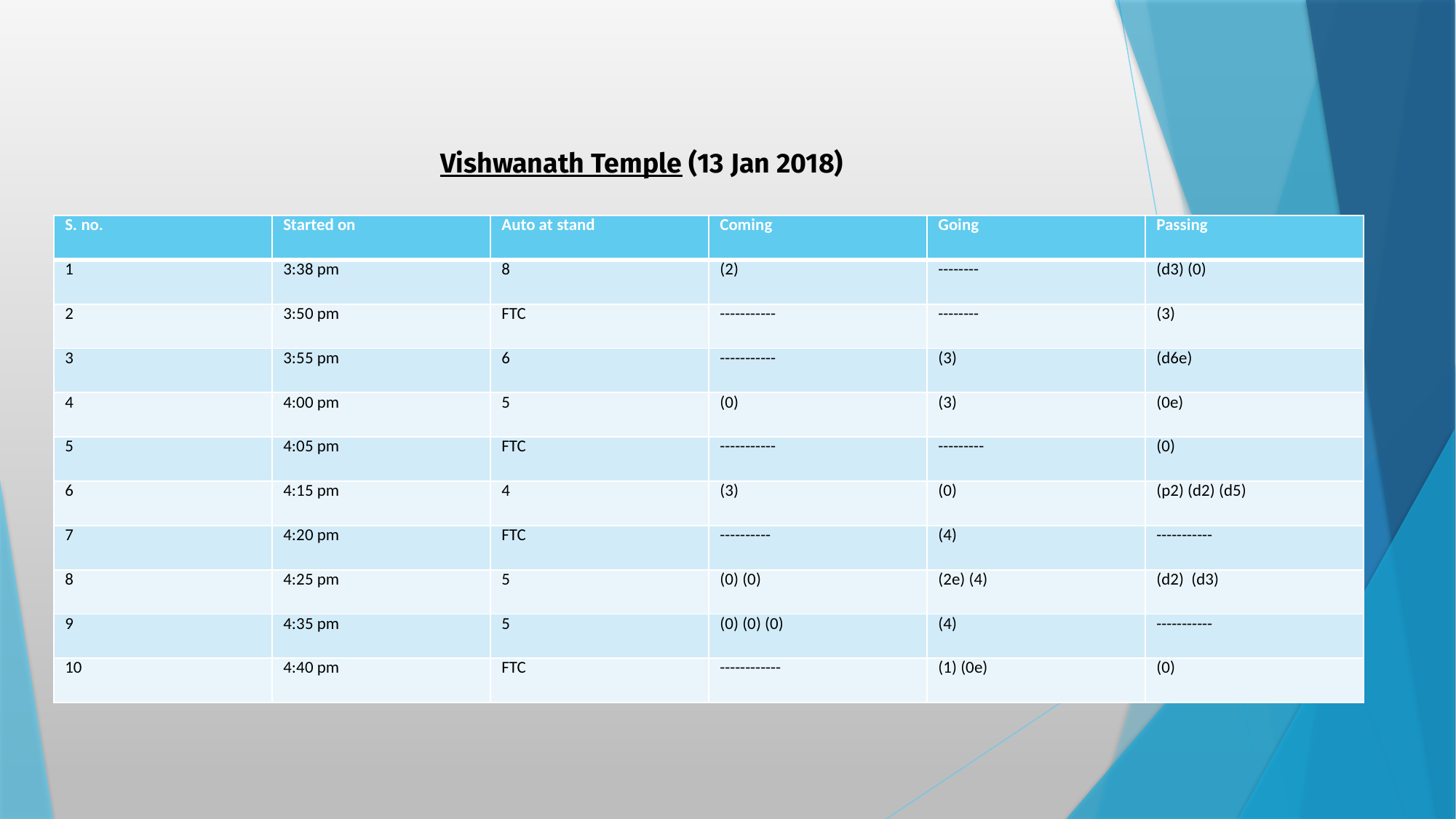

Vishwanath Temple (13 Jan 2018)
| S. no. | Started on | Auto at stand | Coming | Going | Passing |
| --- | --- | --- | --- | --- | --- |
| 1 | 3:38 pm | 8 | (2) | -------- | (d3) (0) |
| 2 | 3:50 pm | FTC | ----------- | -------- | (3) |
| 3 | 3:55 pm | 6 | ----------- | (3) | (d6e) |
| 4 | 4:00 pm | 5 | (0) | (3) | (0e) |
| 5 | 4:05 pm | FTC | ----------- | --------- | (0) |
| 6 | 4:15 pm | 4 | (3) | (0) | (p2) (d2) (d5) |
| 7 | 4:20 pm | FTC | ---------- | (4) | ----------- |
| 8 | 4:25 pm | 5 | (0) (0) | (2e) (4) | (d2) (d3) |
| 9 | 4:35 pm | 5 | (0) (0) (0) | (4) | ----------- |
| 10 | 4:40 pm | FTC | ------------ | (1) (0e) | (0) |